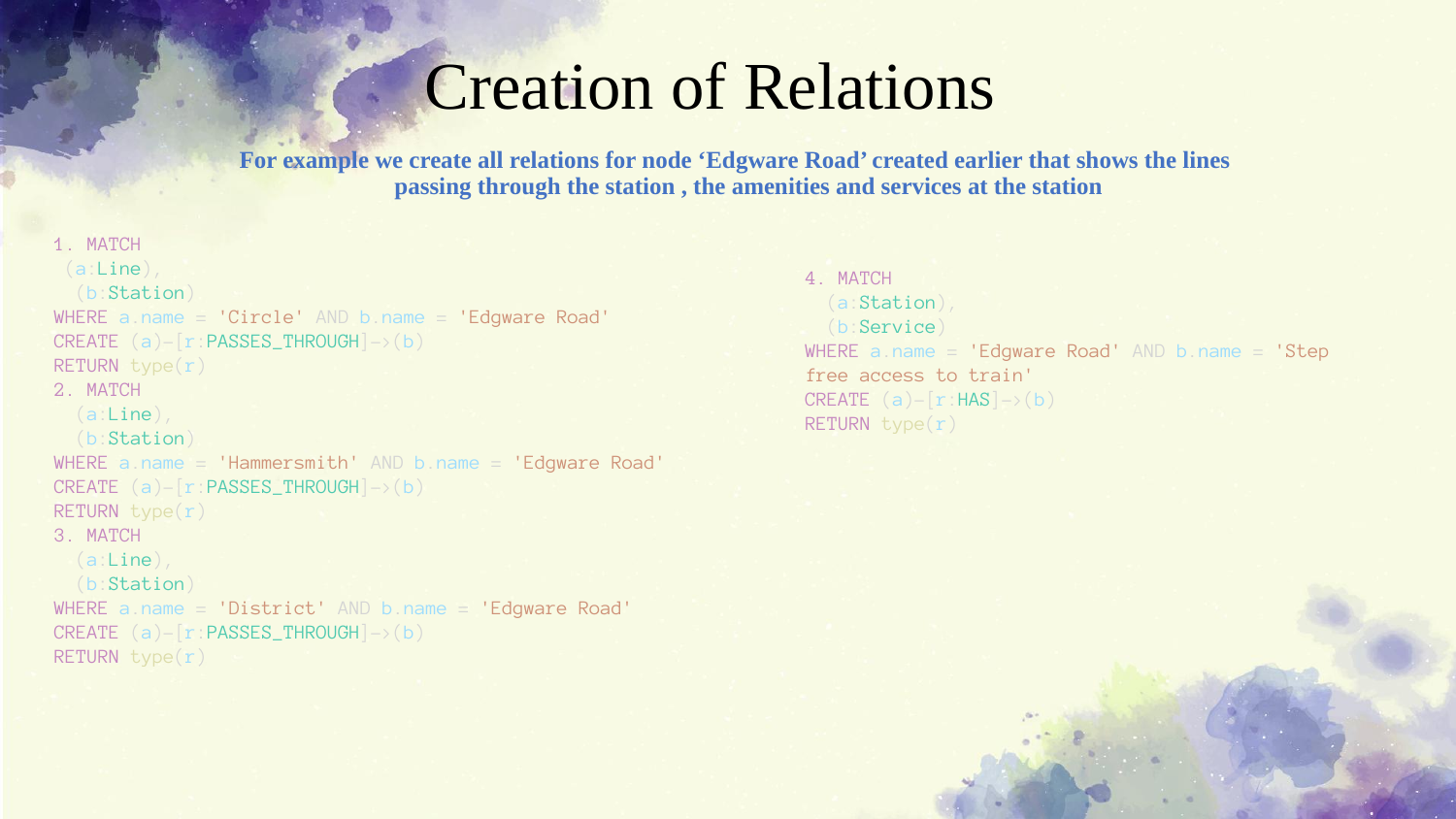

# Creation of Relations
For example we create all relations for node ‘Edgware Road’ created earlier that shows the lines passing through the station , the amenities and services at the station
1. MATCH
 (a:Line),
  (b:Station)
WHERE a.name = 'Circle' AND b.name = 'Edgware Road'
CREATE (a)-[r:PASSES_THROUGH]->(b)
RETURN type(r)
2. MATCH
  (a:Line),
  (b:Station)
WHERE a.name = 'Hammersmith' AND b.name = 'Edgware Road'
CREATE (a)-[r:PASSES_THROUGH]->(b)
RETURN type(r)
3. MATCH
  (a:Line),
  (b:Station)
WHERE a.name = 'District' AND b.name = 'Edgware Road'
CREATE (a)-[r:PASSES_THROUGH]->(b)
RETURN type(r)

4. MATCH
  (a:Station),
  (b:Service)
WHERE a.name = 'Edgware Road' AND b.name = 'Step free access to train'
CREATE (a)-[r:HAS]->(b)
RETURN type(r)